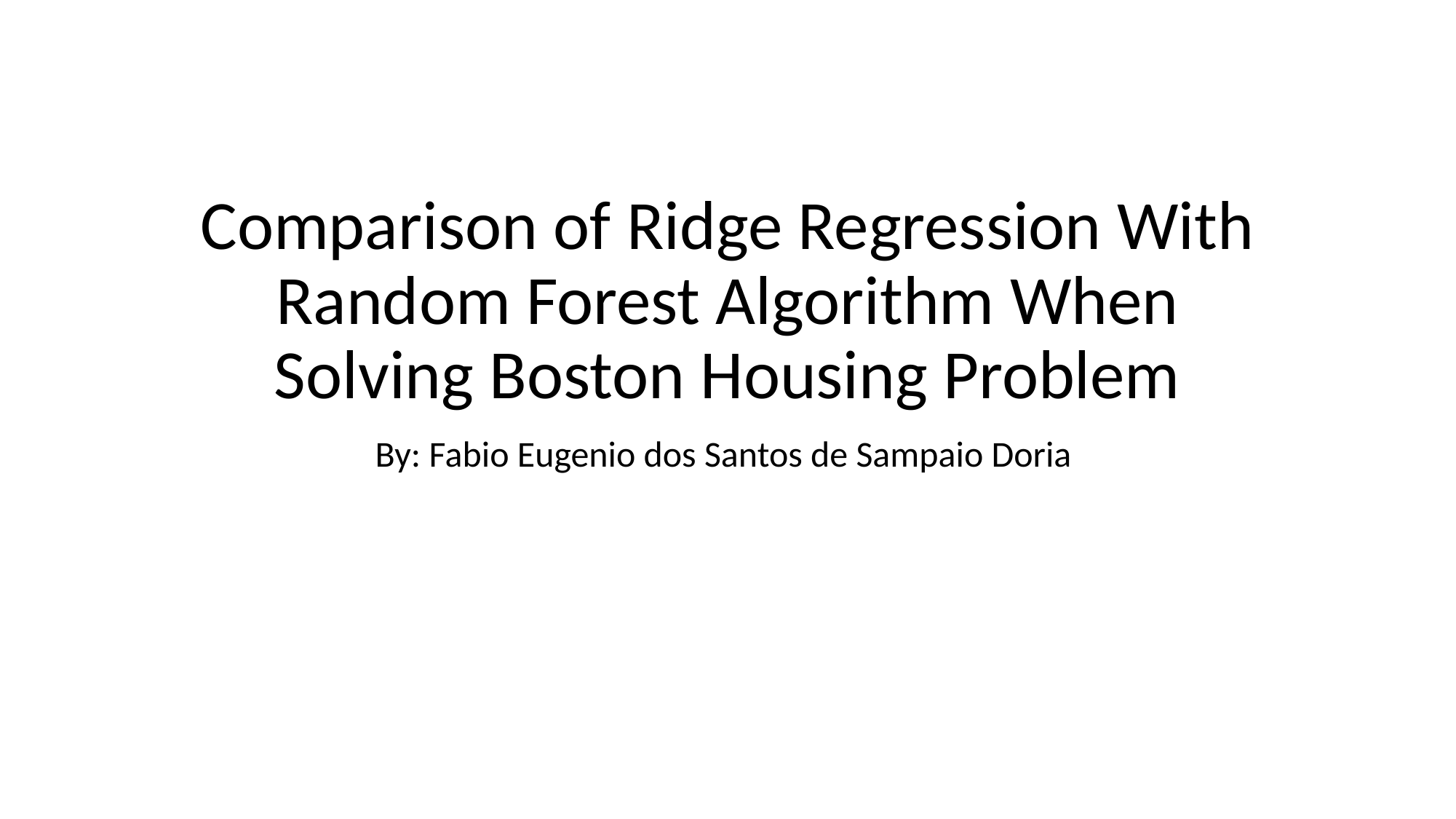

# Comparison of Ridge Regression With Random Forest Algorithm When Solving Boston Housing Problem
By: Fabio Eugenio dos Santos de Sampaio Doria